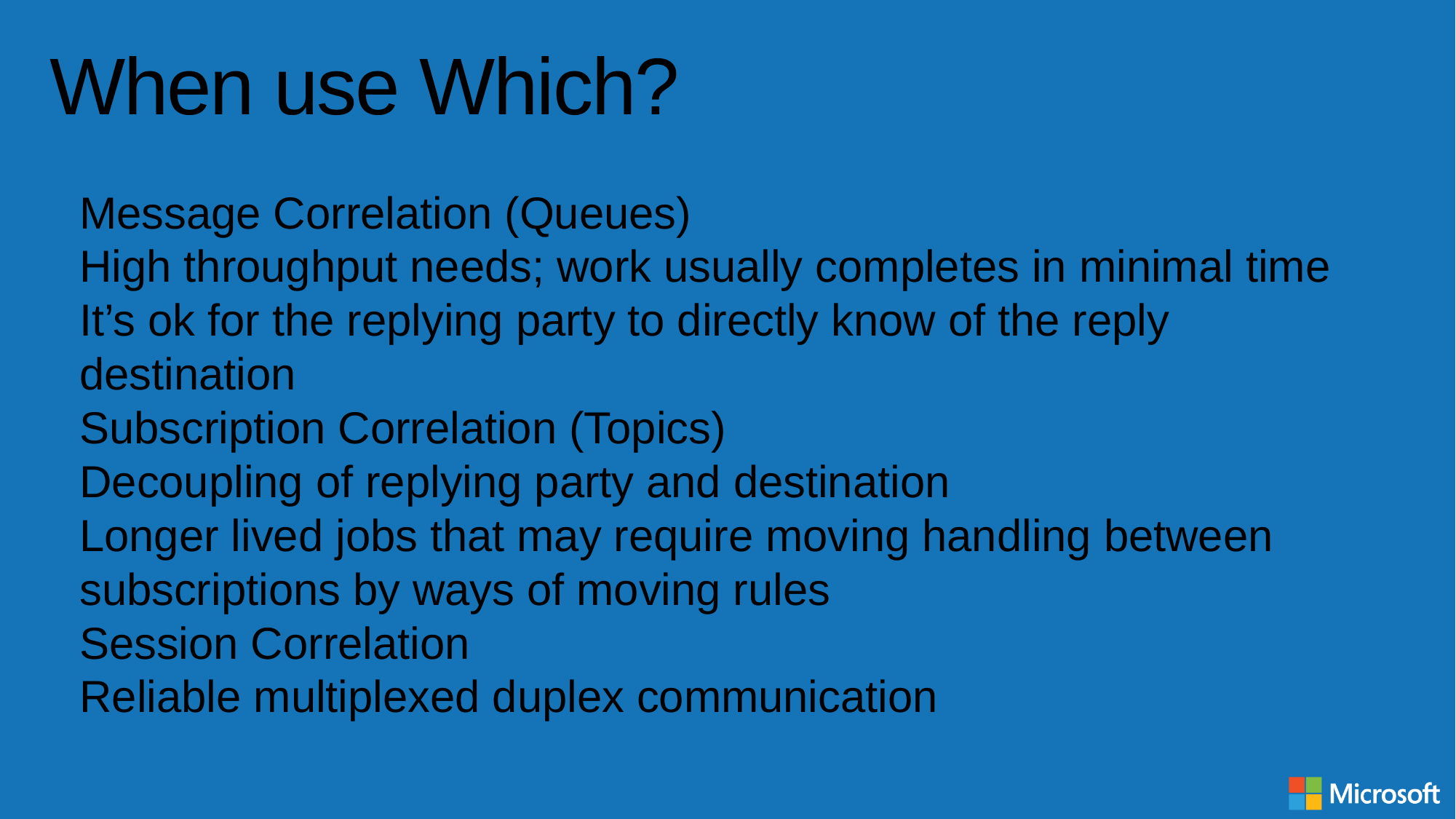

# When use Which?
Message Correlation (Queues)
High throughput needs; work usually completes in minimal time
It’s ok for the replying party to directly know of the reply destination
Subscription Correlation (Topics)
Decoupling of replying party and destination
Longer lived jobs that may require moving handling between subscriptions by ways of moving rules
Session Correlation
Reliable multiplexed duplex communication